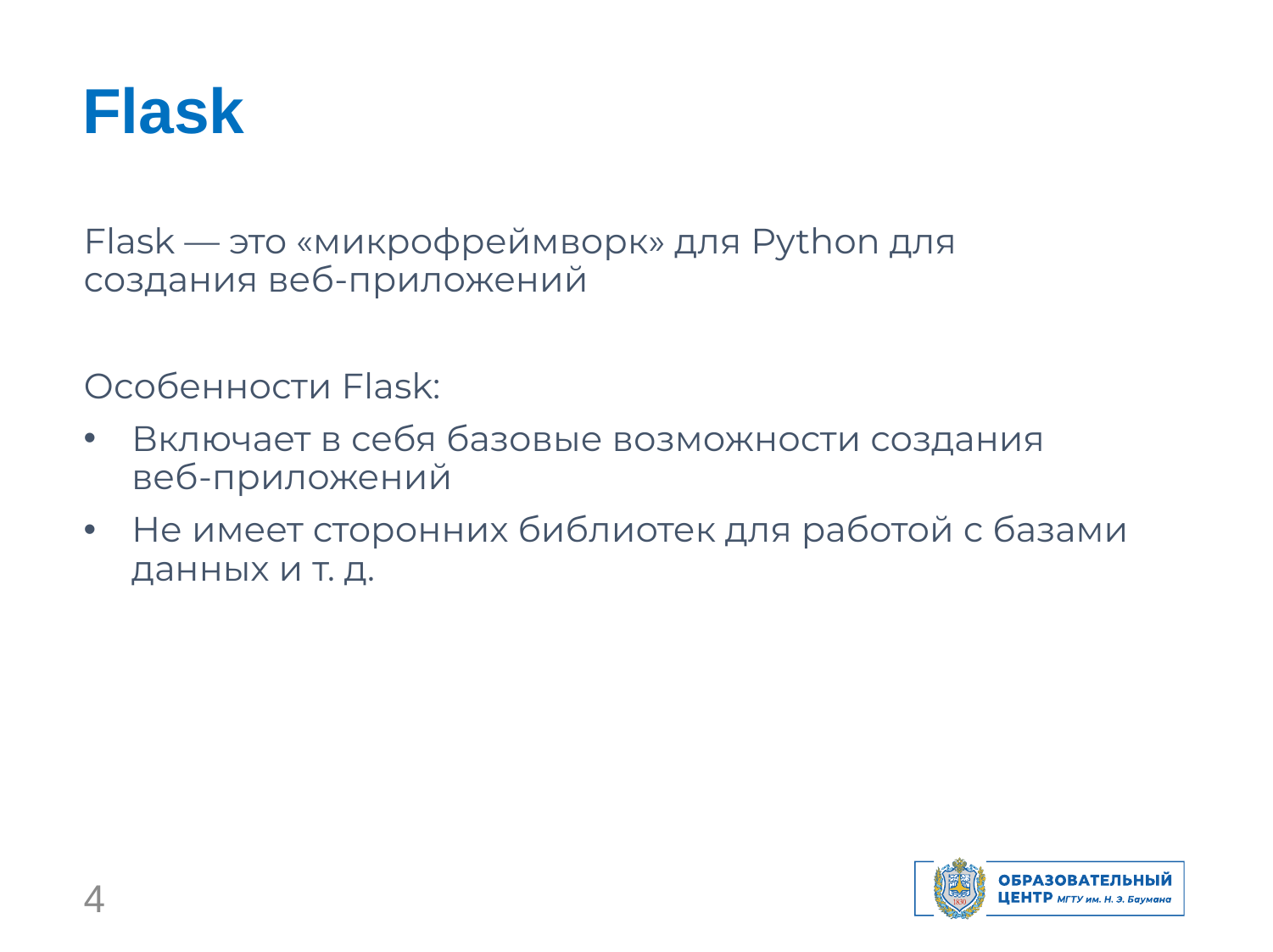

Flask
Flask — это «микрофреймворк» для Python для создания веб-приложений

Особенности Flask:
Включает в себя базовые возможности создания веб-приложений
Не имеет сторонних библиотек для работой с базами данных и т. д.
4